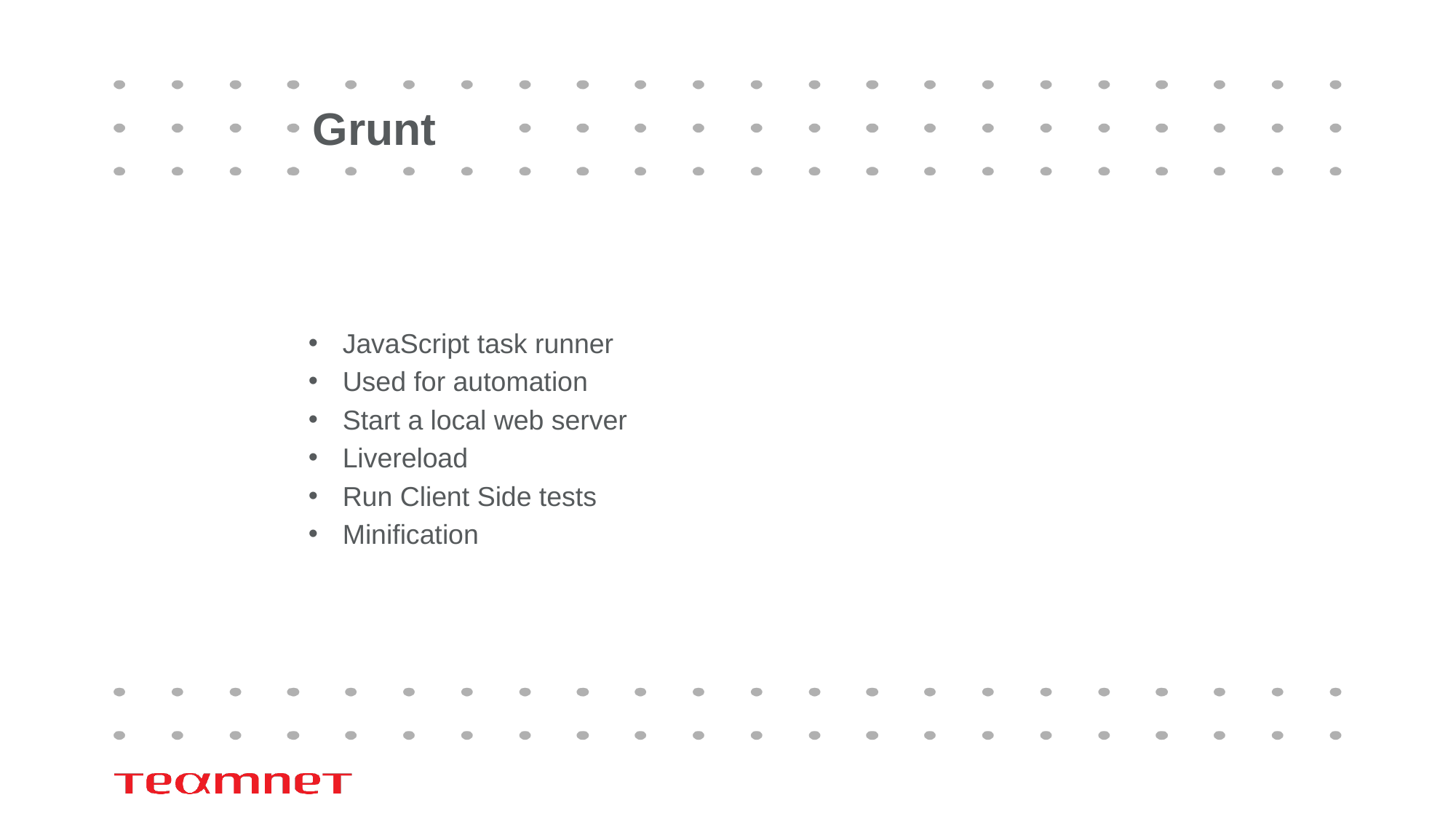

# Grunt
JavaScript task runner
Used for automation
Start a local web server
Livereload
Run Client Side tests
Minification